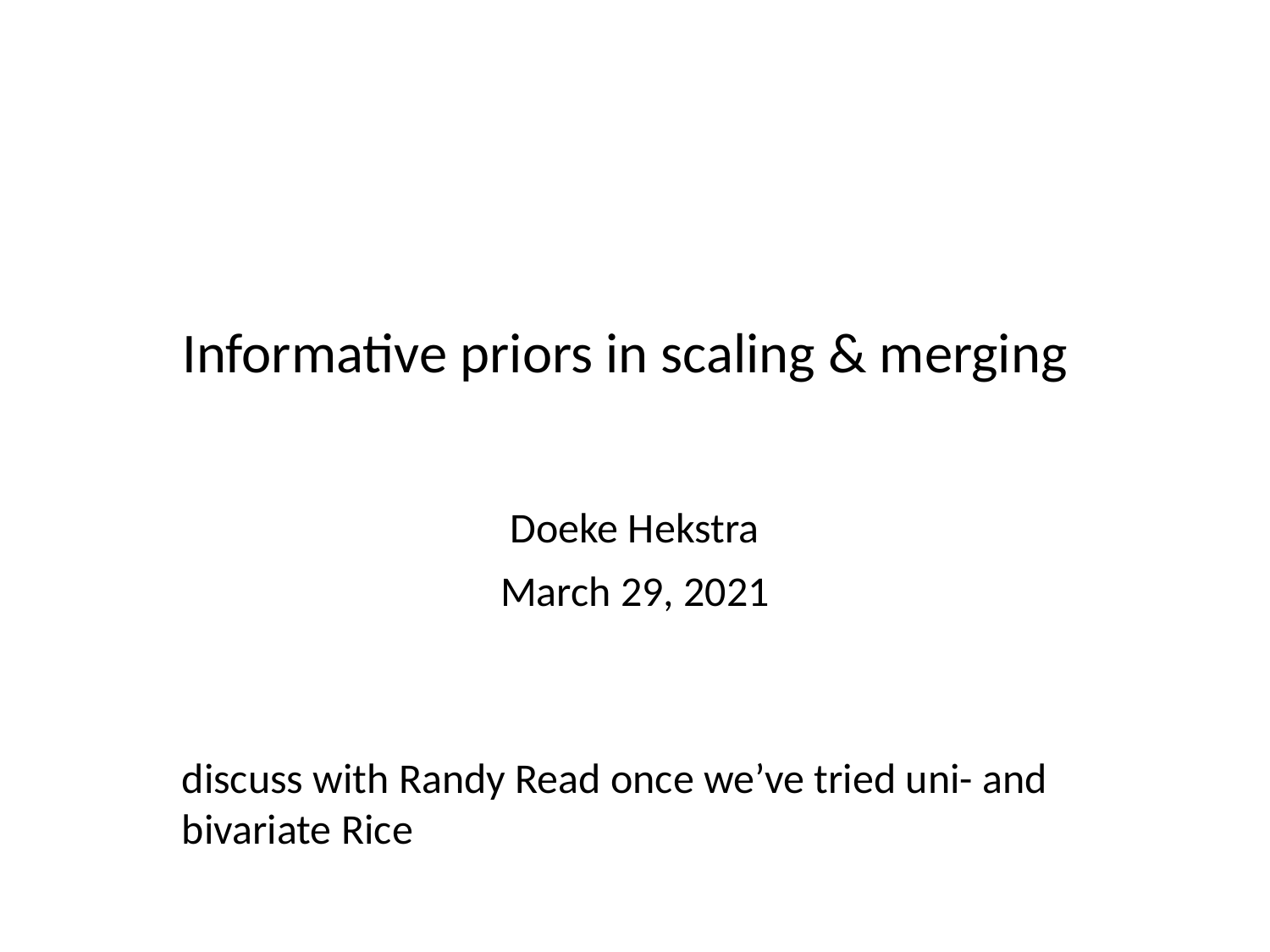

Informative priors in scaling & merging
Doeke Hekstra
March 29, 2021
discuss with Randy Read once we’ve tried uni- and bivariate Rice